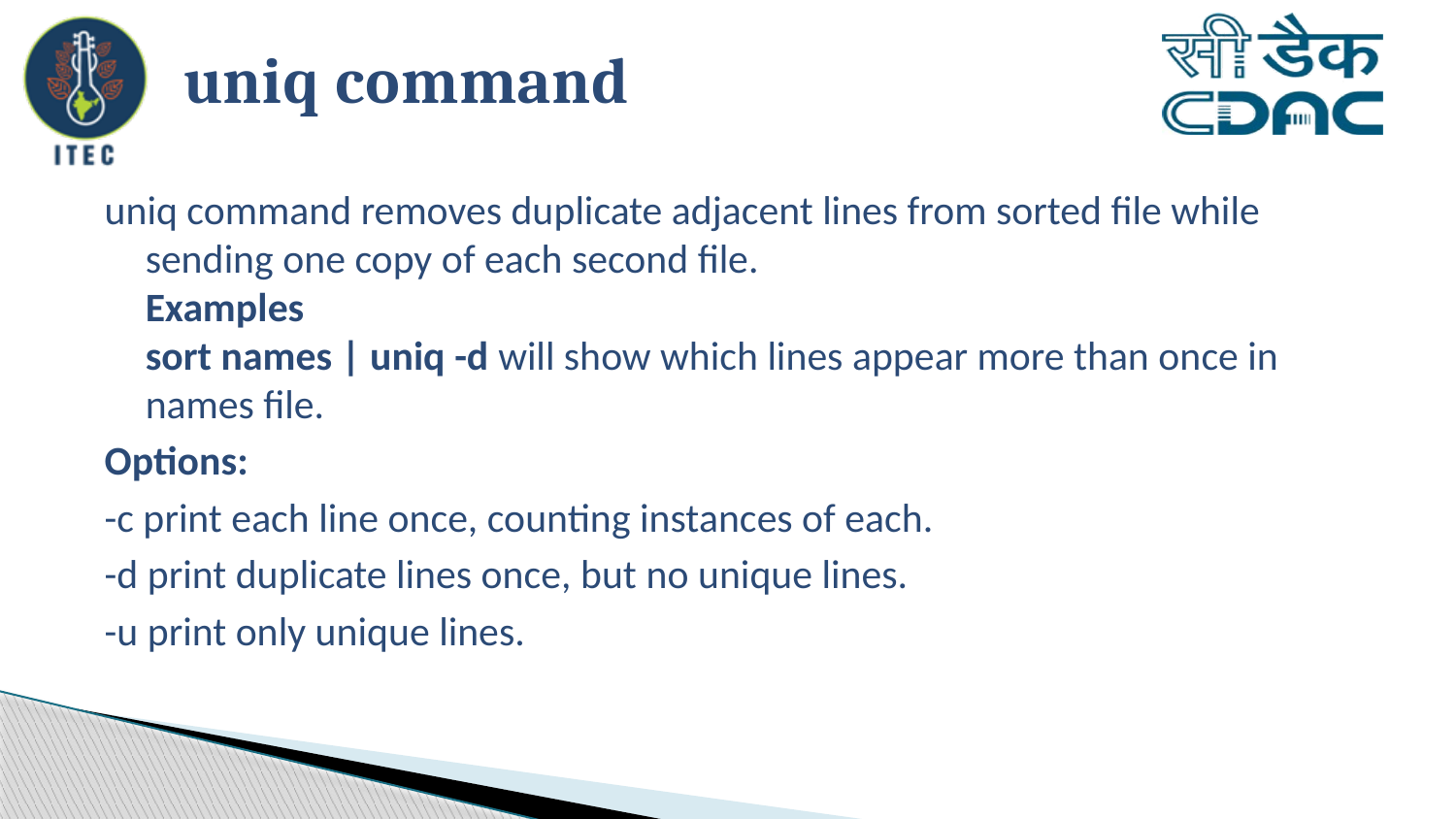

# uniq command
uniq command removes duplicate adjacent lines from sorted file while sending one copy of each second file. 
Examples
sort names | uniq -d will show which lines appear more than once in names file.
Options:
-c print each line once, counting instances of each.
-d print duplicate lines once, but no unique lines.
-u print only unique lines.